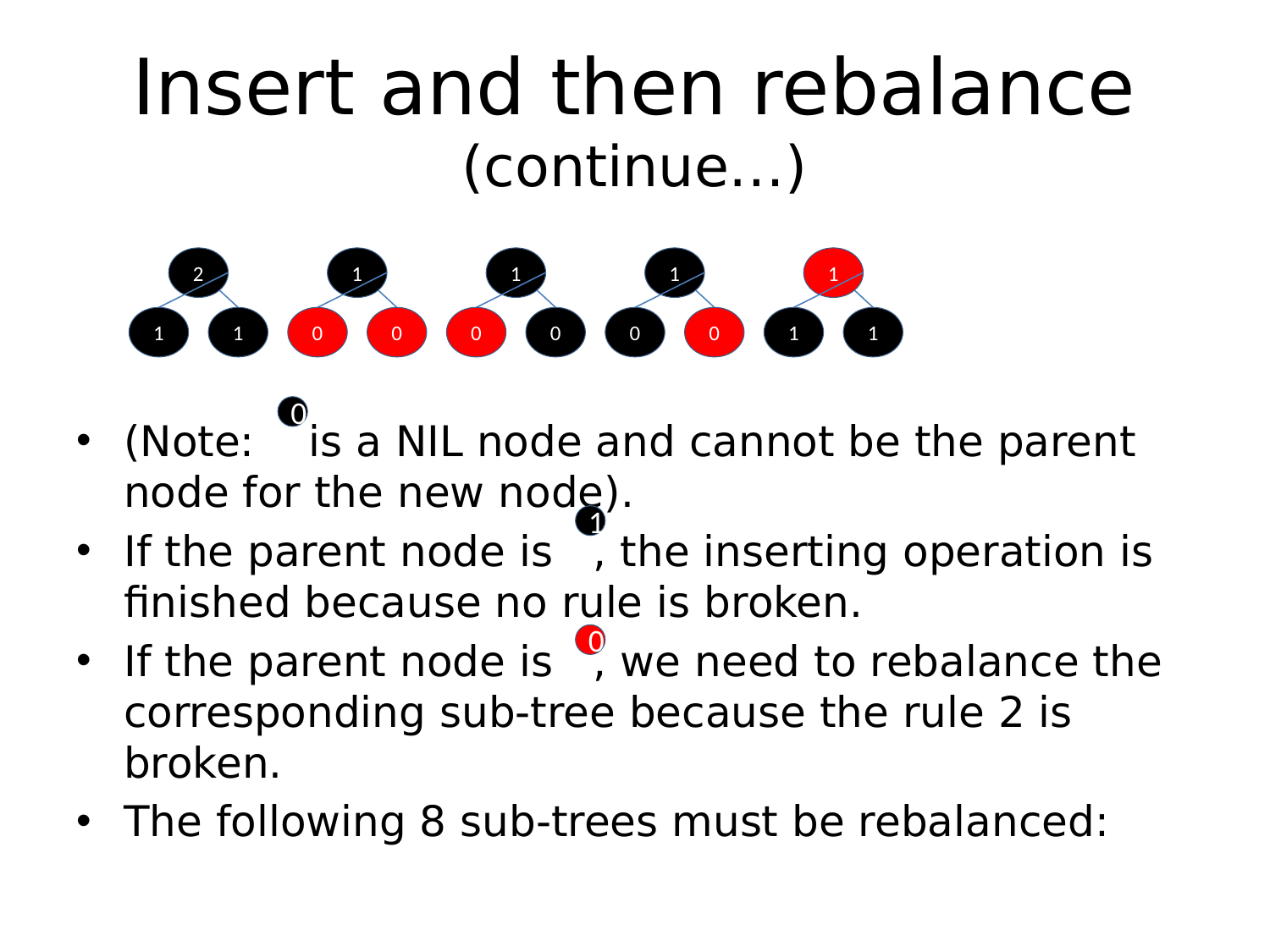

# Insert and then rebalance (continue…)

(Note:    is a NIL node and cannot be the parent node for the new node).
If the parent node is   , the inserting operation is finished because no rule is broken.
If the parent node is   , we need to rebalance the corresponding sub-tree because the rule 2 is broken.
The following 8 sub-trees must be rebalanced:

2
1
1
1
1
1
1
0
0
0
0
0
0
1
1
0
1
0